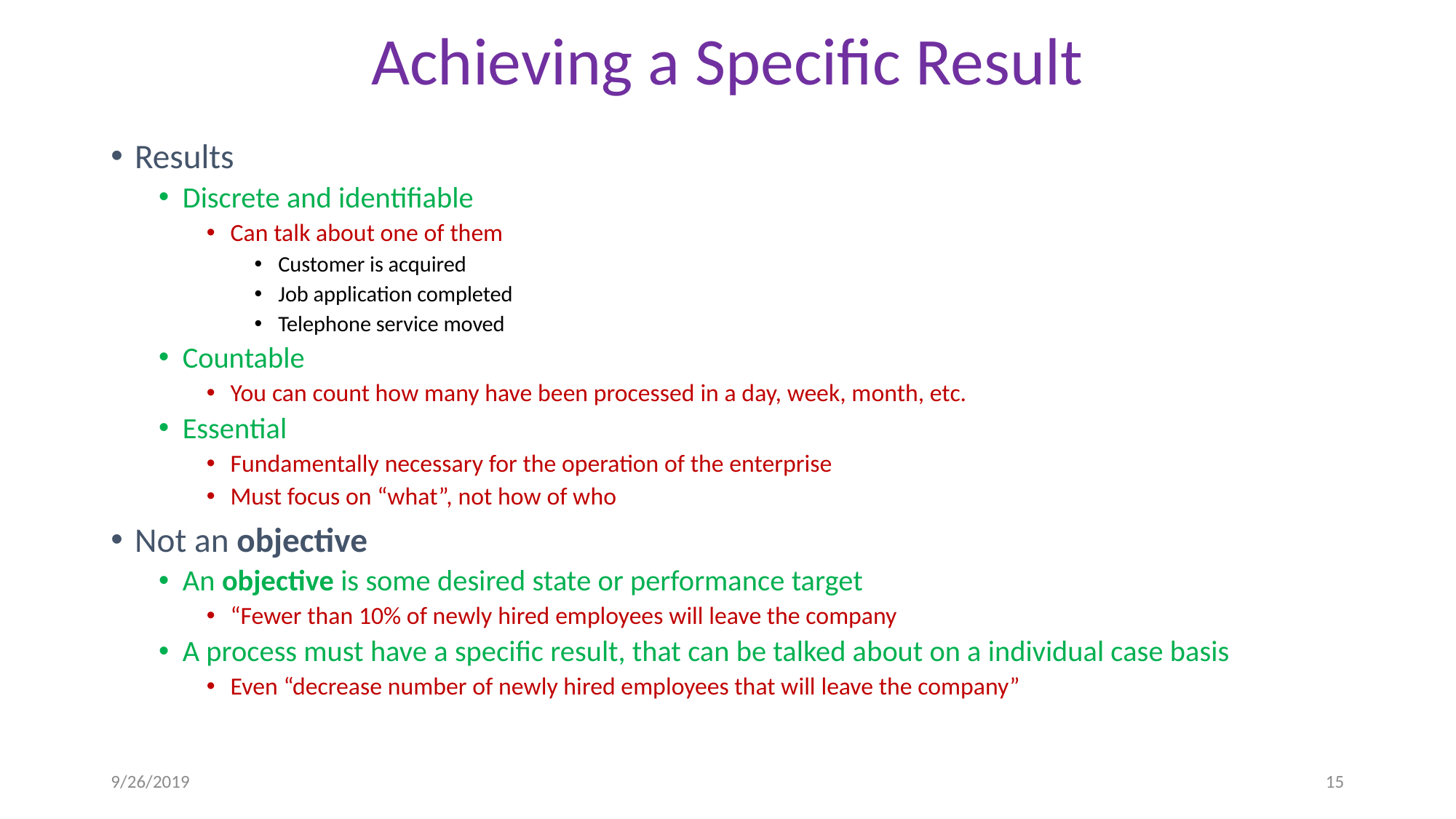

# Achieving a Specific Result
Results
Discrete and identifiable
Can talk about one of them
Customer is acquired
Job application completed
Telephone service moved
Countable
You can count how many have been processed in a day, week, month, etc.
Essential
Fundamentally necessary for the operation of the enterprise
Must focus on “what”, not how of who
Not an objective
An objective is some desired state or performance target
“Fewer than 10% of newly hired employees will leave the company
A process must have a specific result, that can be talked about on a individual case basis
Even “decrease number of newly hired employees that will leave the company”
9/26/2019
15